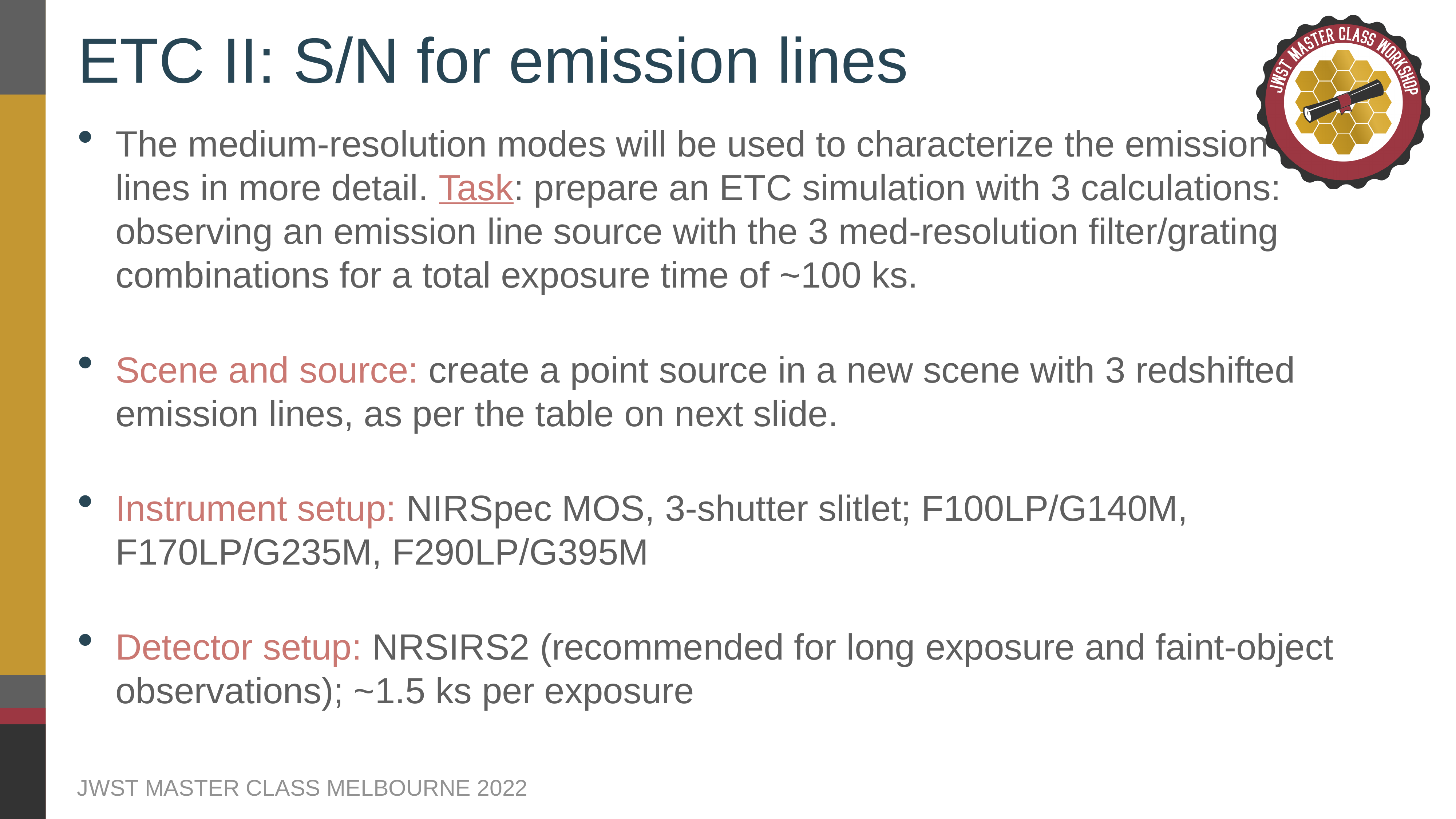

# ETC II: S/N for emission lines
The medium-resolution modes will be used to characterize the emission lines in more detail. Task: prepare an ETC simulation with 3 calculations: observing an emission line source with the 3 med-resolution filter/grating combinations for a total exposure time of ~100 ks.
Scene and source: create a point source in a new scene with 3 redshifted emission lines, as per the table on next slide.
Instrument setup: NIRSpec MOS, 3-shutter slitlet; F100LP/G140M, F170LP/G235M, F290LP/G395M
Detector setup: NRSIRS2 (recommended for long exposure and faint-object observations); ~1.5 ks per exposure